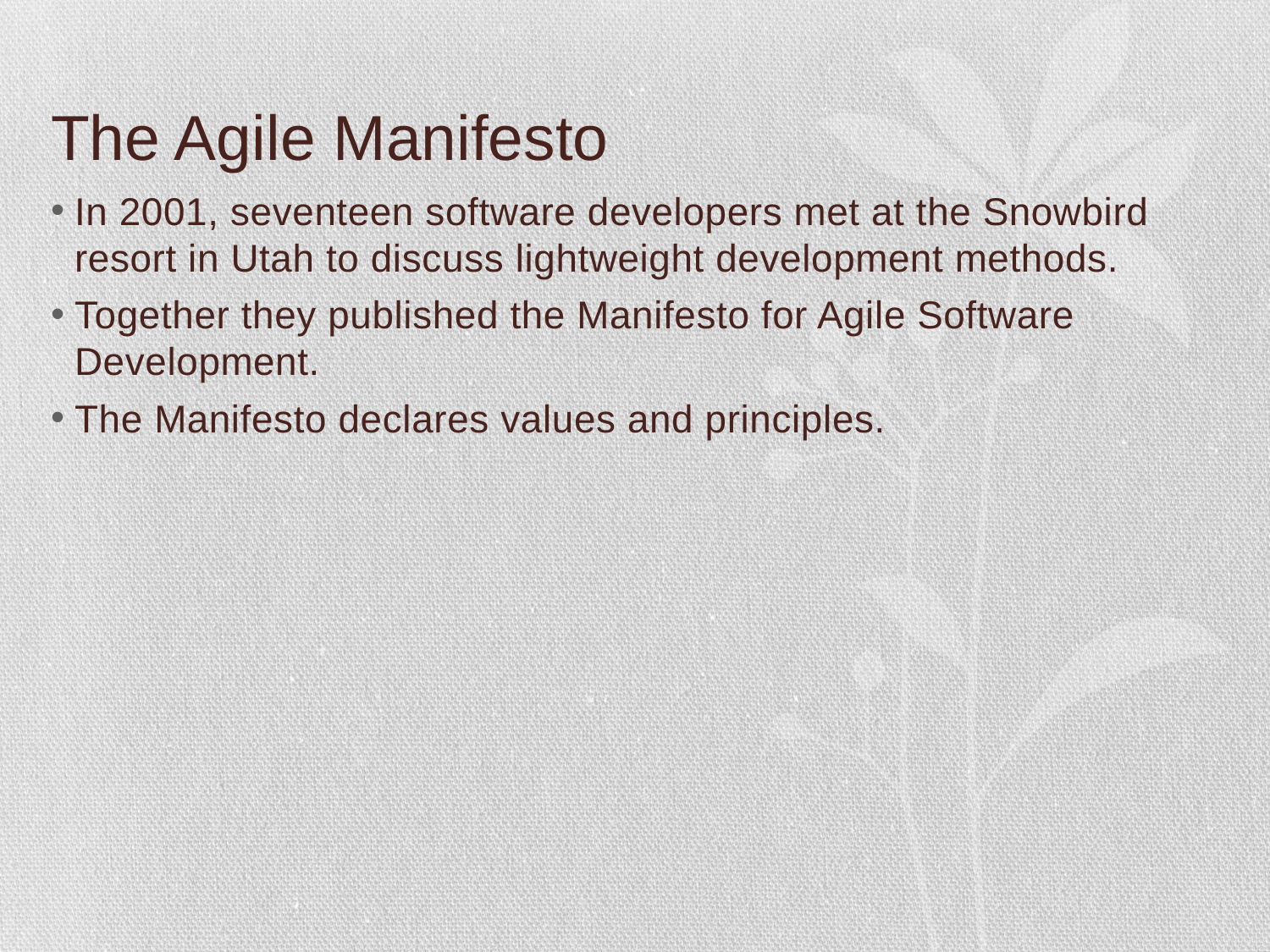

# The Agile Manifesto
In 2001, seventeen software developers met at the Snowbird resort in Utah to discuss lightweight development methods.
Together they published the Manifesto for Agile Software Development.
The Manifesto declares values and principles.